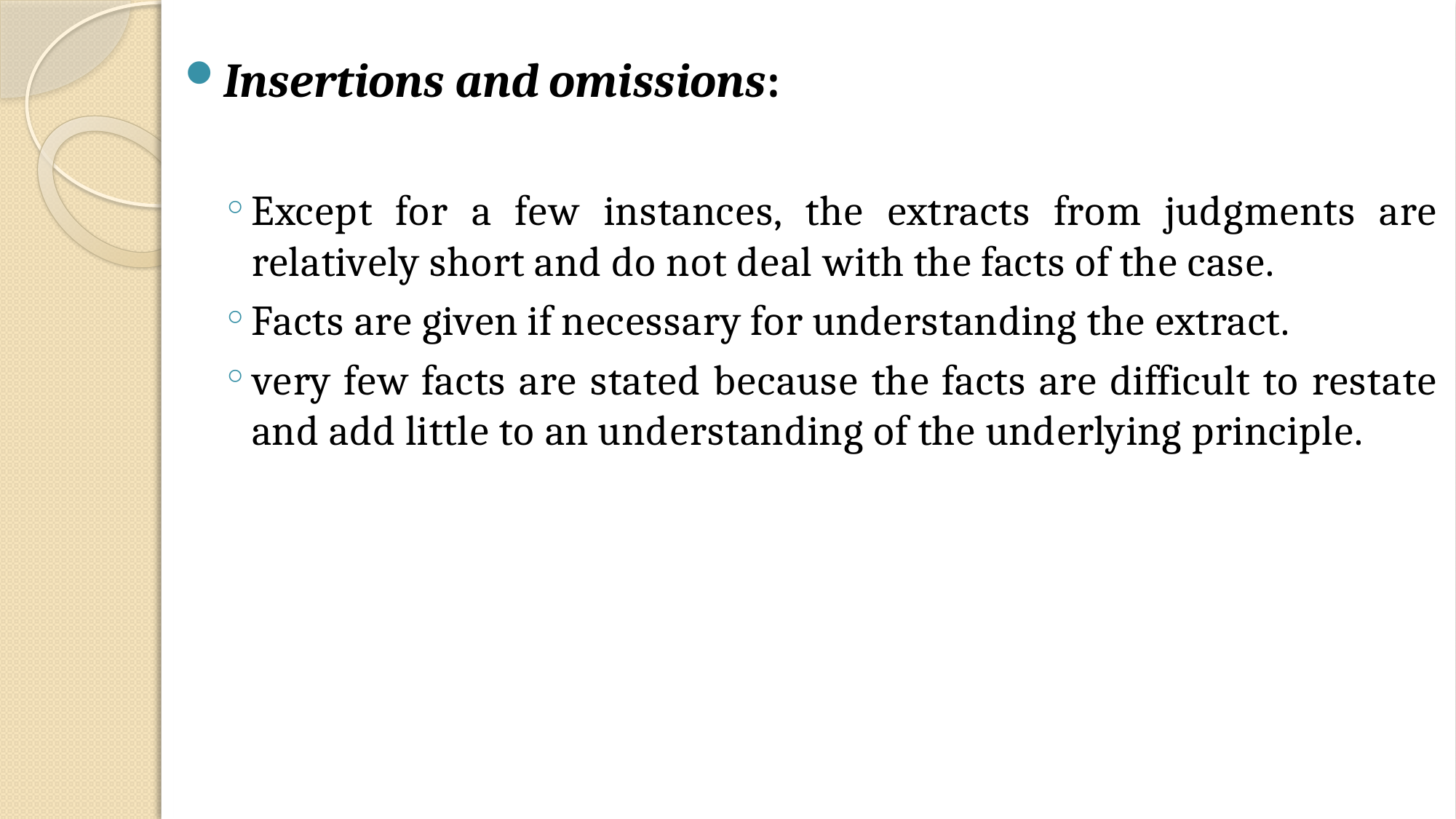

Insertions and omissions:

Except for a few instances, the extracts from judgments are relatively short and do not deal with the facts of the case.
Facts are given if necessary for understanding the extract.
very few facts are stated because the facts are difficult to restate and add little to an understanding of the underlying principle.